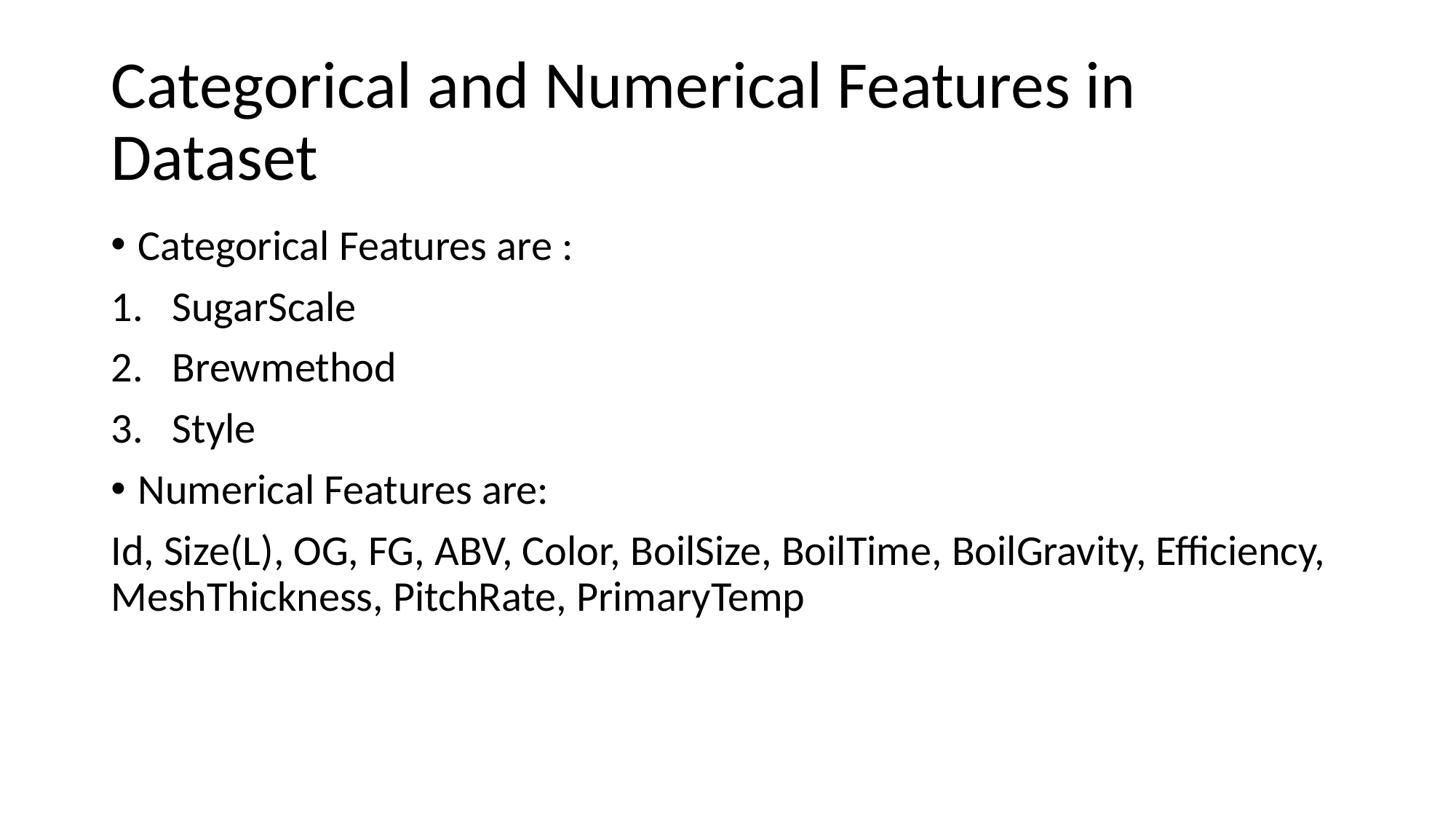

# Categorical and Numerical Features in Dataset
Categorical Features are :
SugarScale
Brewmethod
Style
Numerical Features are:
Id, Size(L), OG, FG, ABV, Color, BoilSize, BoilTime, BoilGravity, Efficiency, MeshThickness, PitchRate, PrimaryTemp